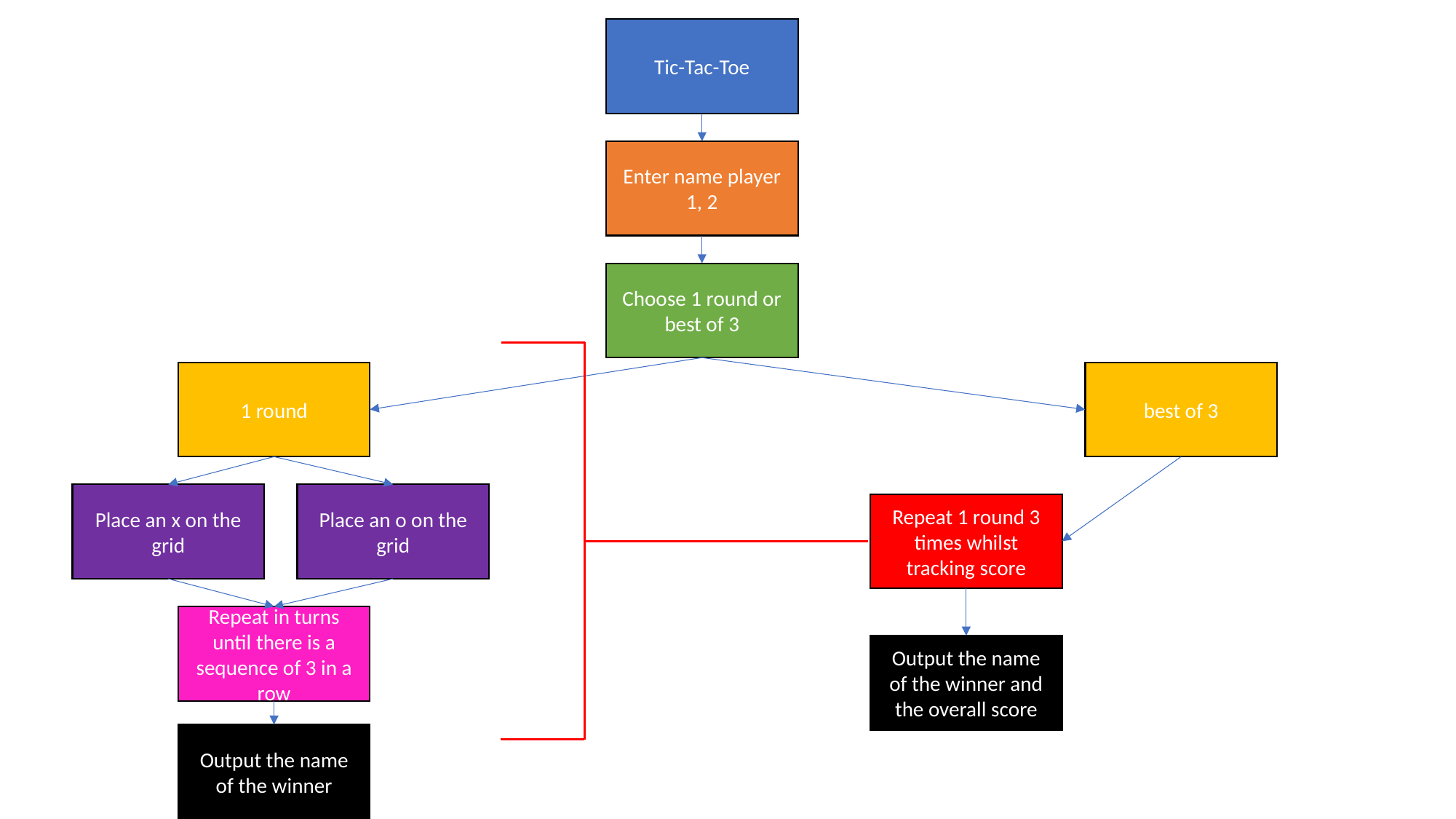

Tic-Tac-Toe
Enter name player 1, 2
Choose 1 round or best of 3
1 round
best of 3
Place an x on the grid
Place an o on the grid
Repeat 1 round 3 times whilst tracking score
Repeat in turns until there is a sequence of 3 in a row
Output the name of the winner and the overall score
Output the name of the winner